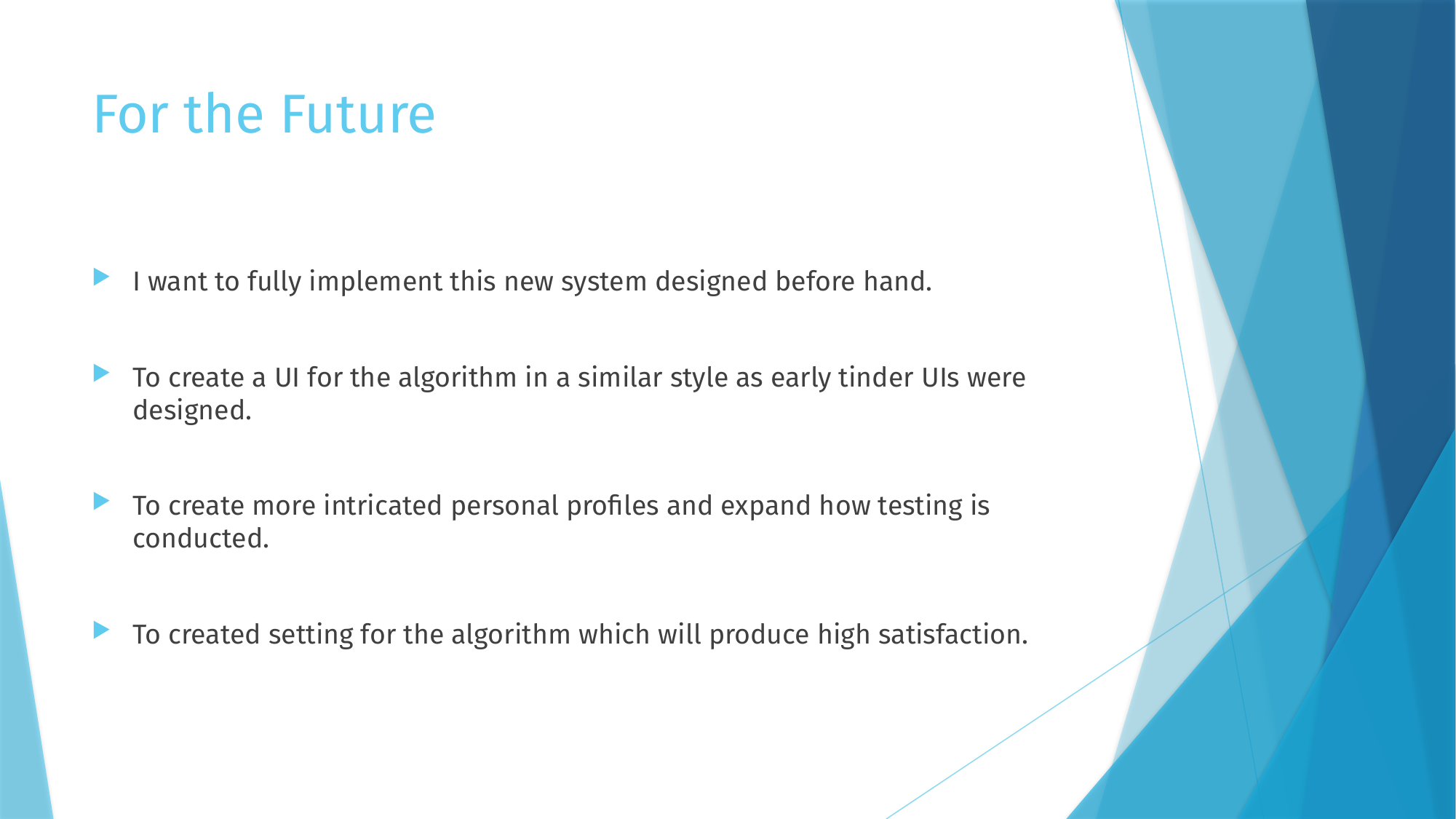

# For the Future
I want to fully implement this new system designed before hand.

To create a UI for the algorithm in a similar style as early tinder UIs were designed.

To create more intricated personal profiles and expand how testing is conducted.

To created setting for the algorithm which will produce high satisfaction.